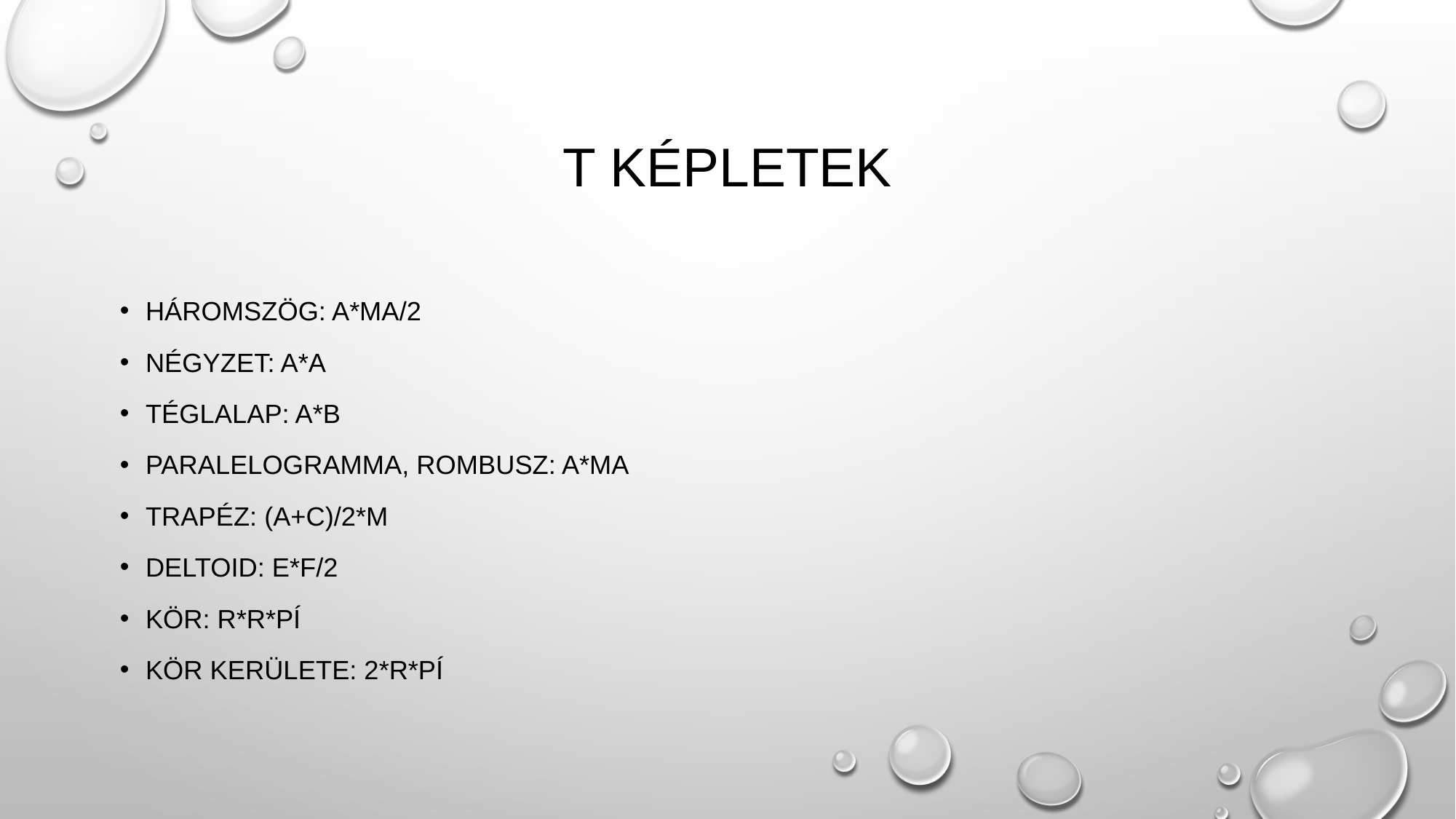

# t képletek
Háromszög: a*mA/2
Négyzet: a*a
Téglalap: a*b
Paralelogramma, rombusz: a*ma
Trapéz: (a+c)/2*m
Deltoid: e*f/2
Kör: r*r*Pí
Kör kerülete: 2*r*pí